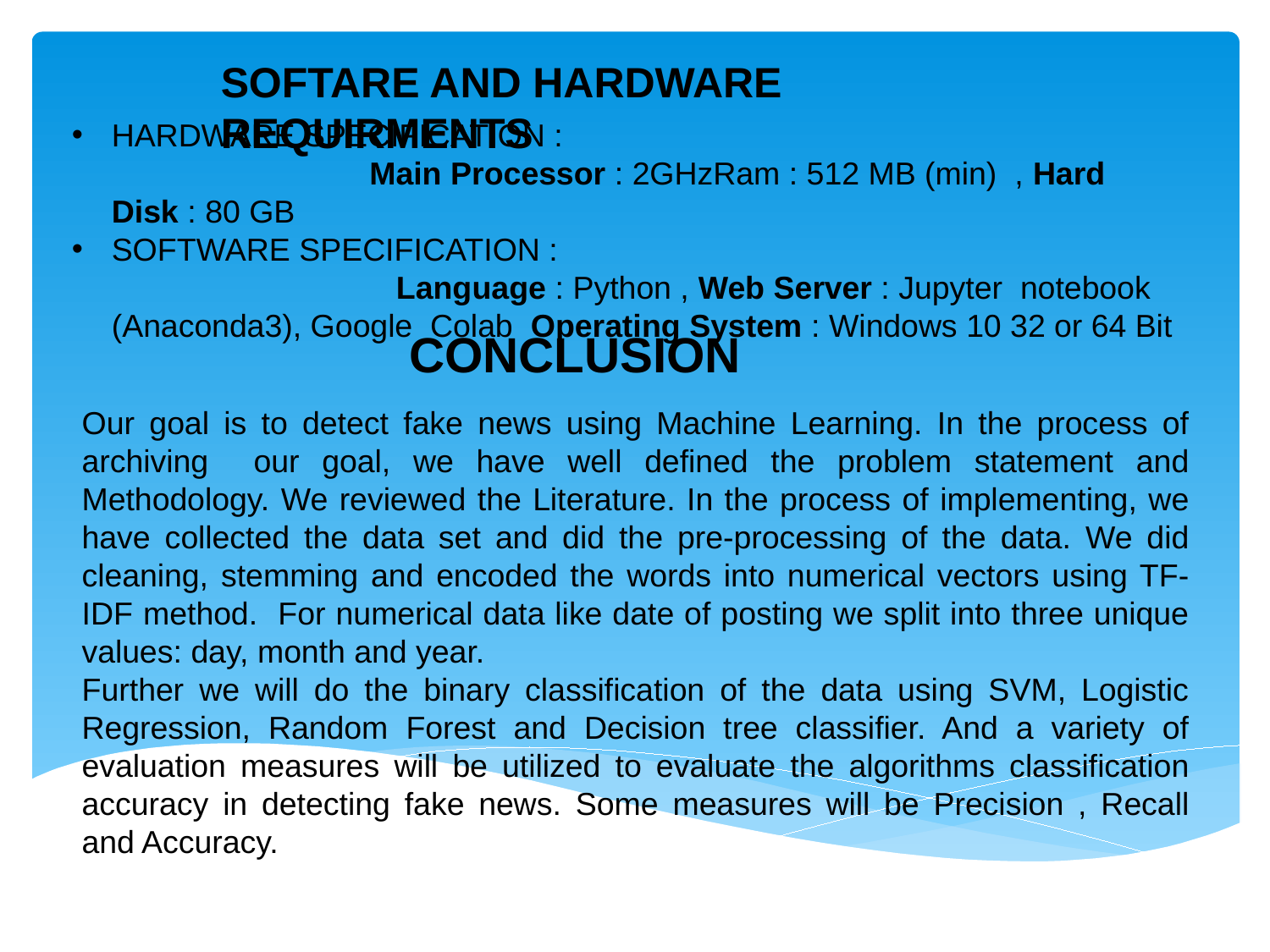

SOFTARE AND HARDWARE REQUIRMENTS
HARDWARE SPECIFICATION :                                                                                                    Main Processor : 2GHzRam : 512 MB (min)  , Hard Disk : 80 GB
SOFTWARE SPECIFICATION :                                                                                                        Language : Python , Web Server : Jupyter  notebook (Anaconda3), Google  Colab  Operating System : Windows 10 32 or 64 Bit
CONCLUSION
Our goal is to detect fake news using Machine Learning. In the process of archiving  our goal, we have well defined the problem statement and Methodology. We reviewed the Literature. In the process of implementing, we have collected the data set and did the pre-processing of the data. We did cleaning, stemming and encoded the words into numerical vectors using TF-IDF method.  For numerical data like date of posting we split into three unique values: day, month and year.
Further we will do the binary classification of the data using SVM, Logistic Regression, Random Forest and Decision tree classifier. And a variety of evaluation measures will be utilized to evaluate the algorithms classification accuracy in detecting fake news. Some measures will be Precision , Recall and Accuracy.